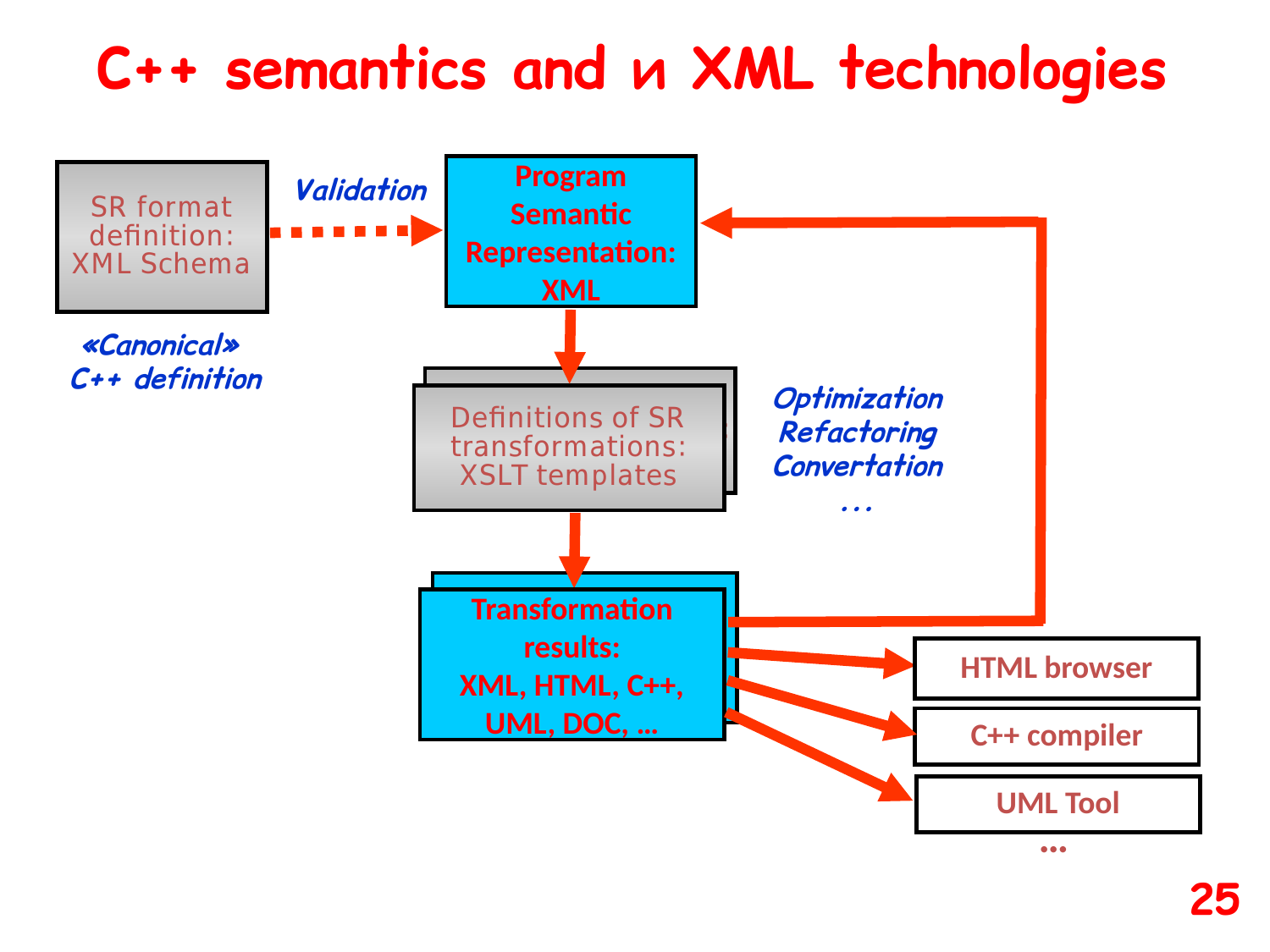

C++ semantics and и XML technologies
Program Semantic Representation:
XML
SR format definition:
XML Schema
Validation

«Canonical»
С++ definition
Определение преобразований СП:
Шаблоны XSLT
Optimization
Refactoring
Convertation
...
Definitions of SR transformations:
XSLT templates

Результат преобразования:
XML, HTML, C++,
UML, DOC, …
Transformation results:
XML, HTML, C++,
UML, DOC, …

HTML browser

С++ compiler

UML Tool
…
25